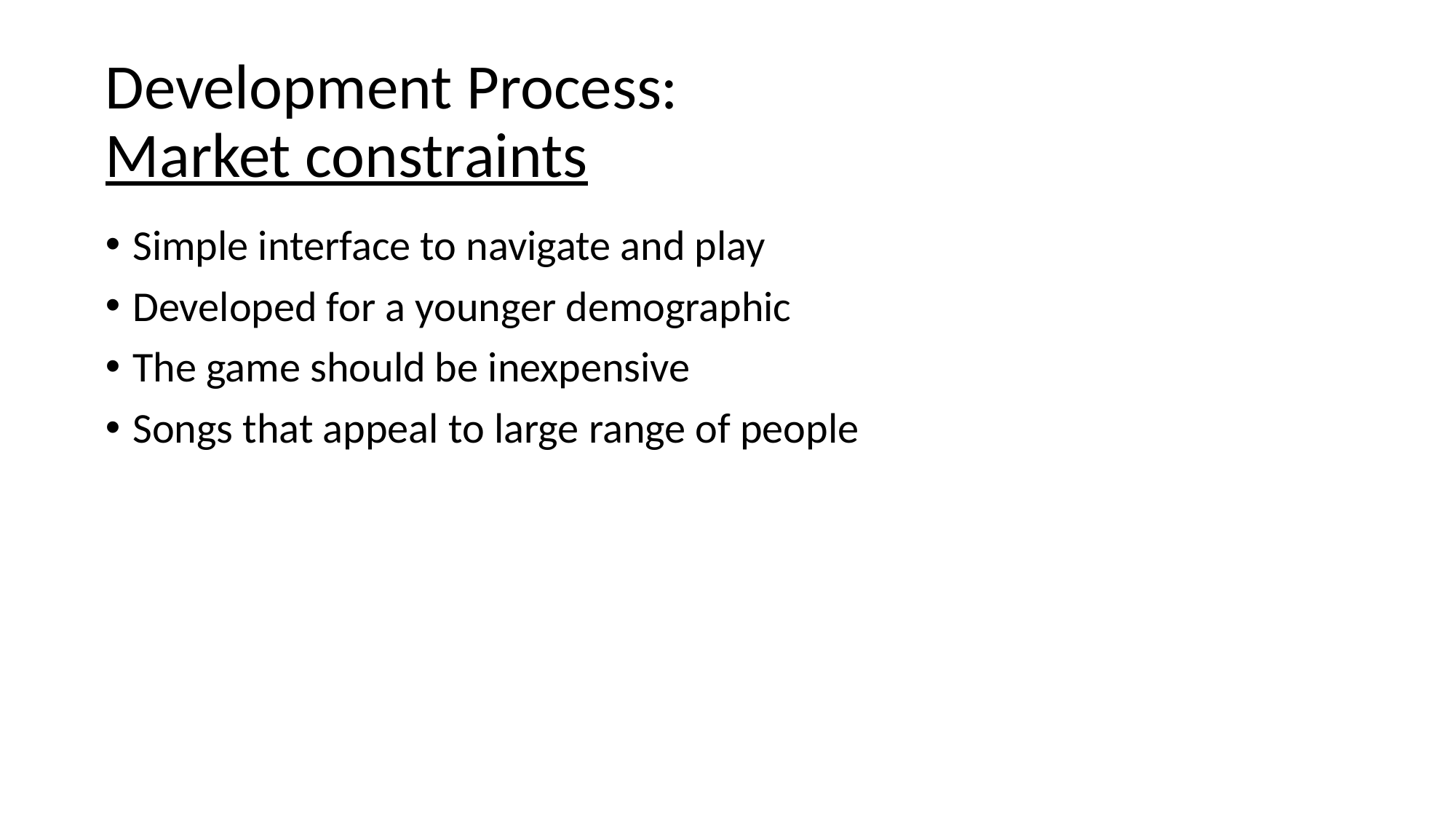

# Development Process: Market constraints
Simple interface to navigate and play
Developed for a younger demographic
The game should be inexpensive
Songs that appeal to large range of people